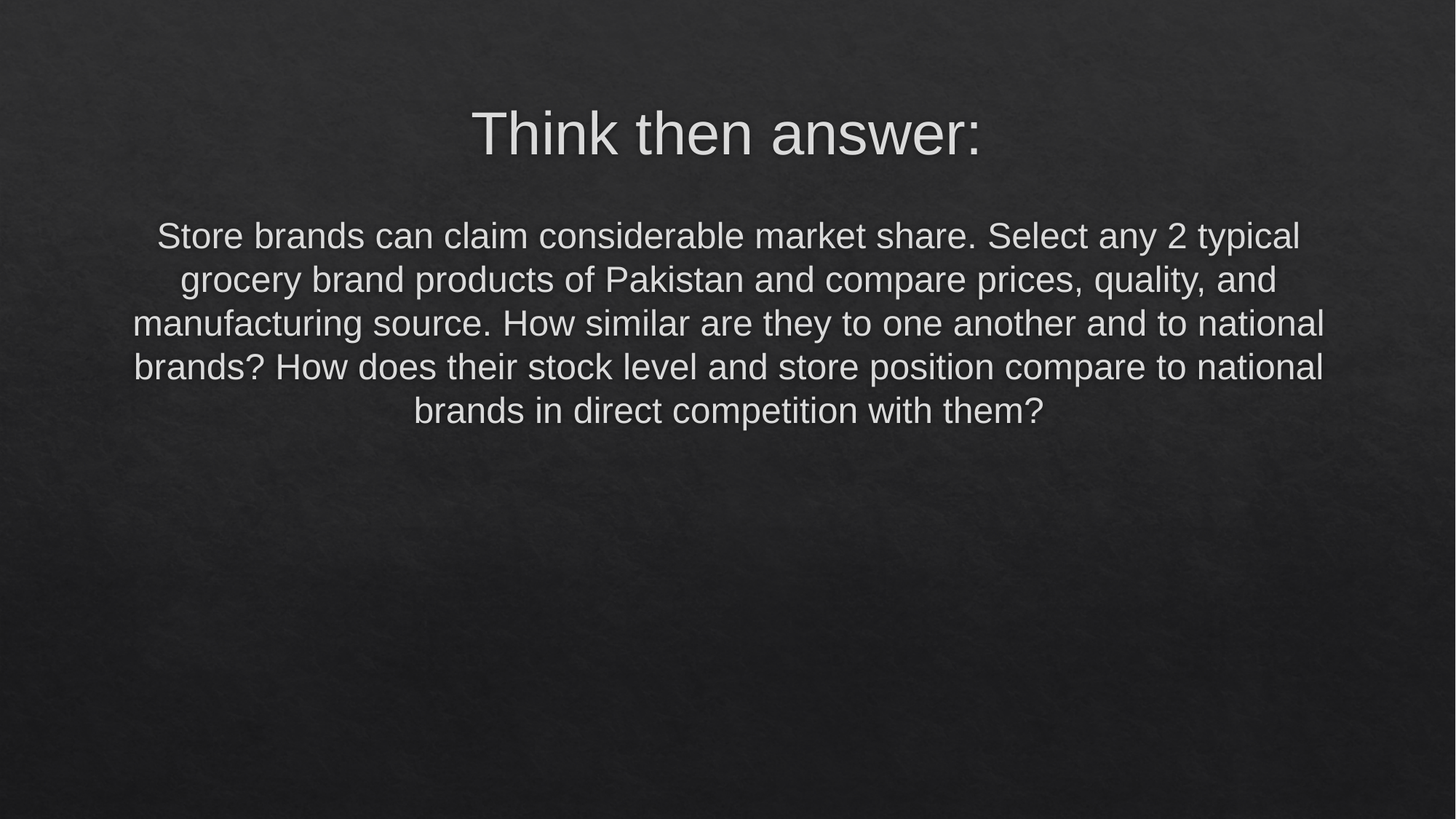

# Think then answer:
Store brands can claim considerable market share. Select any 2 typical grocery brand products of Pakistan and compare prices, quality, and manufacturing source. How similar are they to one another and to national brands? How does their stock level and store position compare to national brands in direct competition with them?